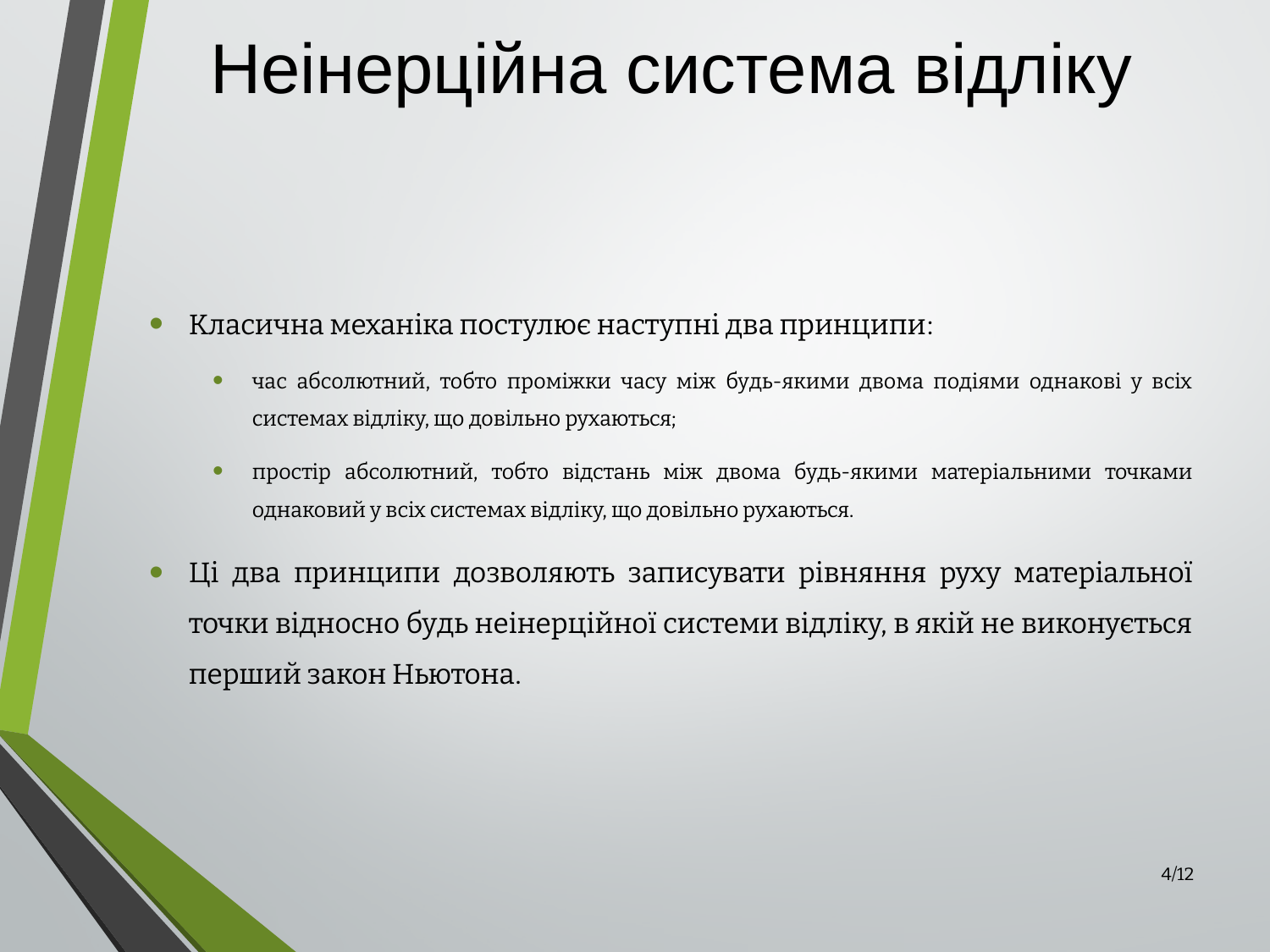

# Неінерційна система відліку
Класична механіка постулює наступні два принципи:
час абсолютний, тобто проміжки часу між будь-якими двома подіями однакові у всіх системах відліку, що довільно рухаються;
простір абсолютний, тобто відстань між двома будь-якими матеріальними точками однаковий у всіх системах відліку, що довільно рухаються.
Ці два принципи дозволяють записувати рівняння руху матеріальної точки відносно будь неінерційної системи відліку, в якій не виконується перший закон Ньютона.
4/12